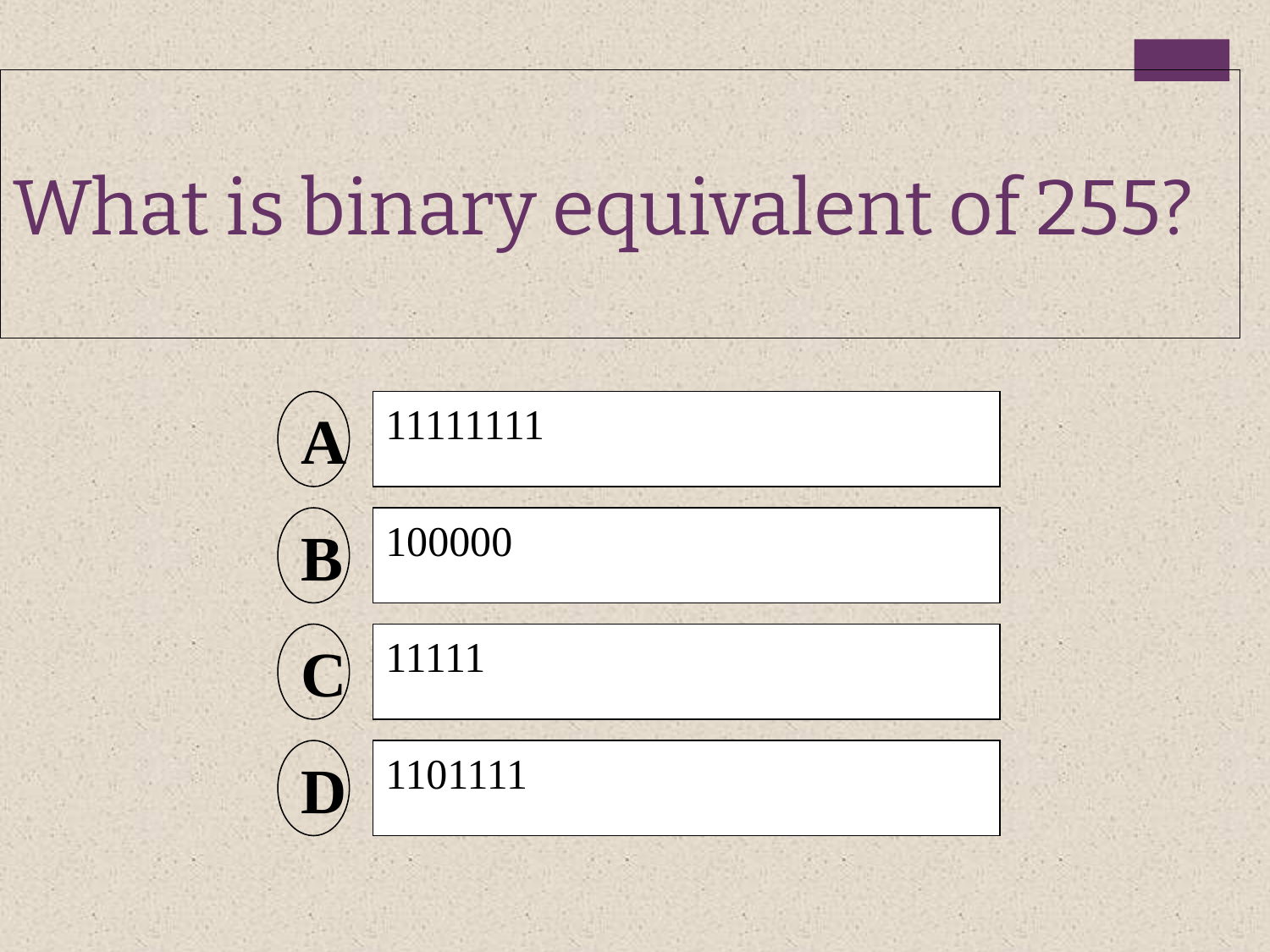

What is binary equivalent of 255?
A
11111111

B
100000
C
11111

D
1101111